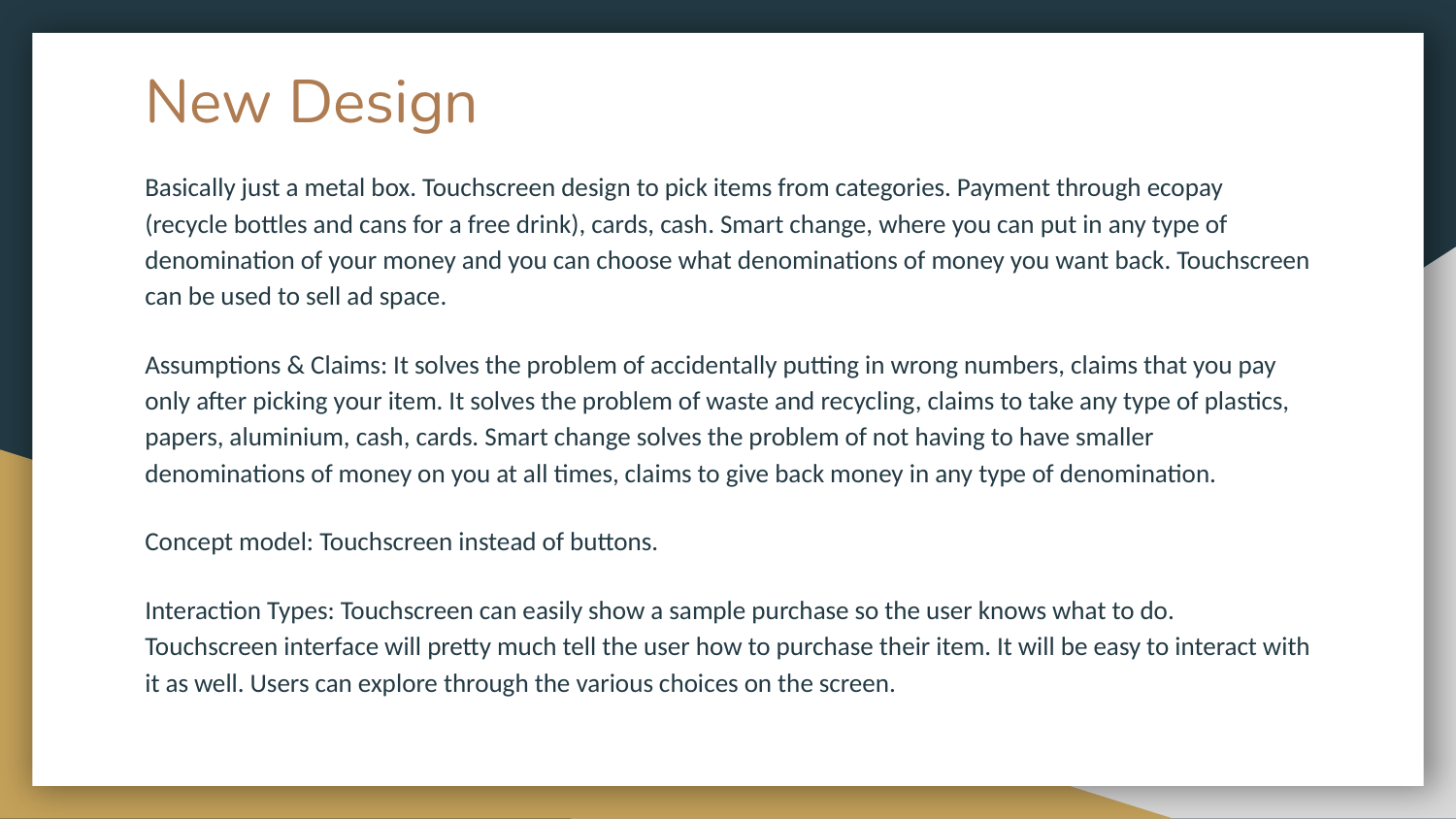

# New Design
Basically just a metal box. Touchscreen design to pick items from categories. Payment through ecopay (recycle bottles and cans for a free drink), cards, cash. Smart change, where you can put in any type of denomination of your money and you can choose what denominations of money you want back. Touchscreen can be used to sell ad space.
Assumptions & Claims: It solves the problem of accidentally putting in wrong numbers, claims that you pay only after picking your item. It solves the problem of waste and recycling, claims to take any type of plastics, papers, aluminium, cash, cards. Smart change solves the problem of not having to have smaller denominations of money on you at all times, claims to give back money in any type of denomination.
Concept model: Touchscreen instead of buttons.
Interaction Types: Touchscreen can easily show a sample purchase so the user knows what to do. Touchscreen interface will pretty much tell the user how to purchase their item. It will be easy to interact with it as well. Users can explore through the various choices on the screen.